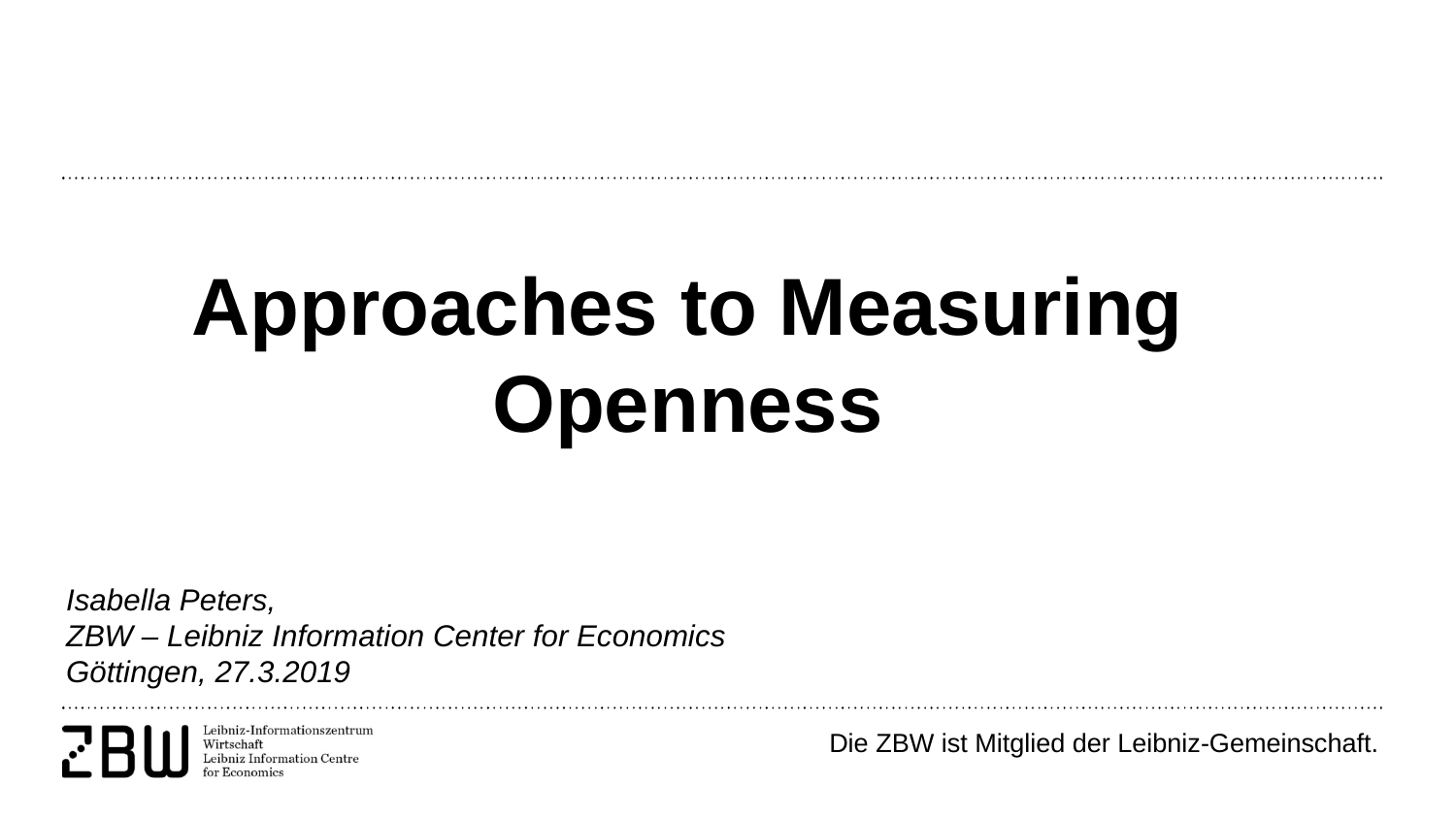

Approaches to Measuring Openness
Isabella Peters,
ZBW – Leibniz Information Center for Economics
Göttingen, 27.3.2019